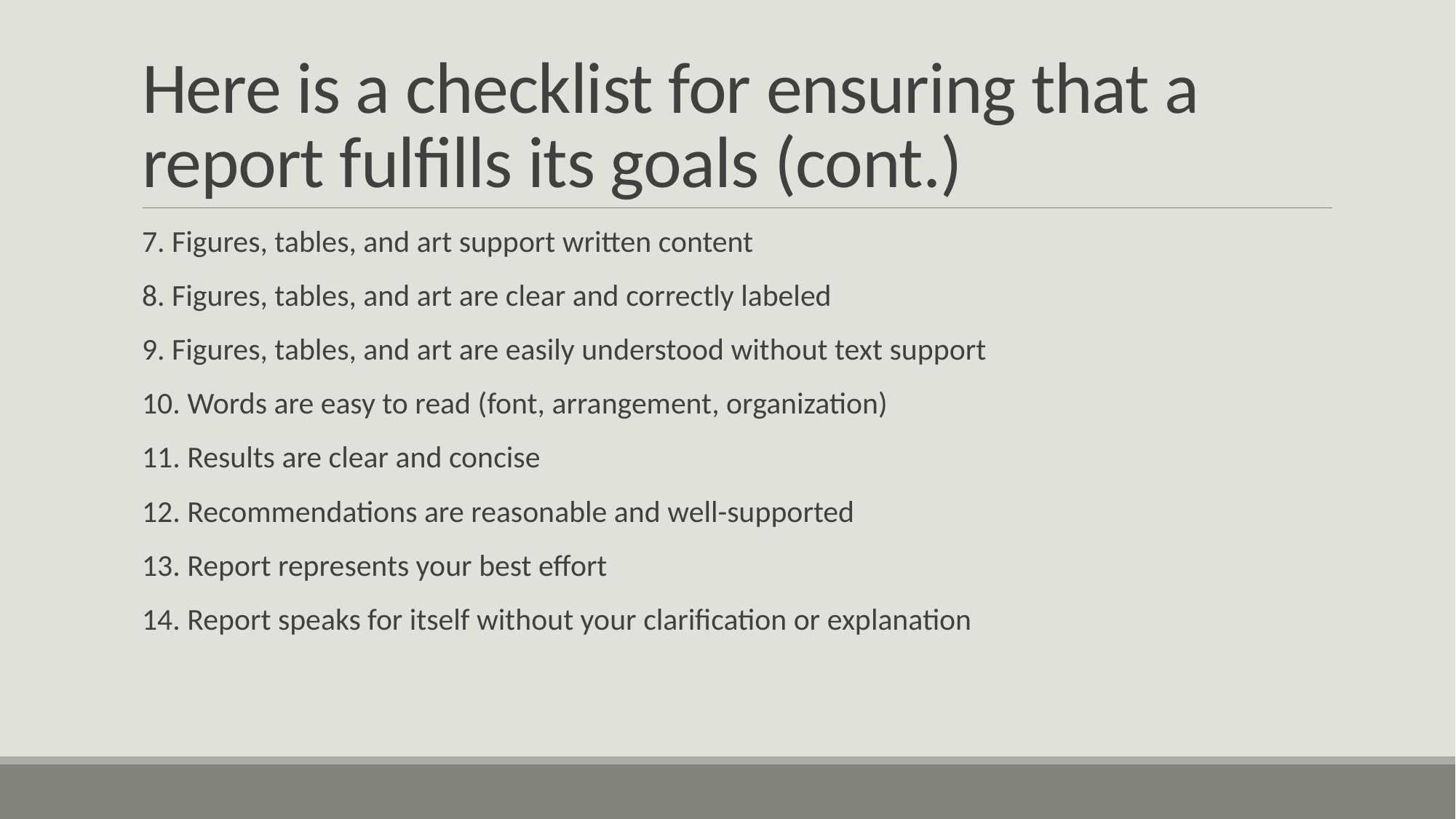

# Here is a checklist for ensuring that a report fulfills its goals (cont.)
7. Figures, tables, and art support written content
8. Figures, tables, and art are clear and correctly labeled
9. Figures, tables, and art are easily understood without text support
10. Words are easy to read (font, arrangement, organization)
11. Results are clear and concise
12. Recommendations are reasonable and well-supported
13. Report represents your best effort
14. Report speaks for itself without your clarification or explanation